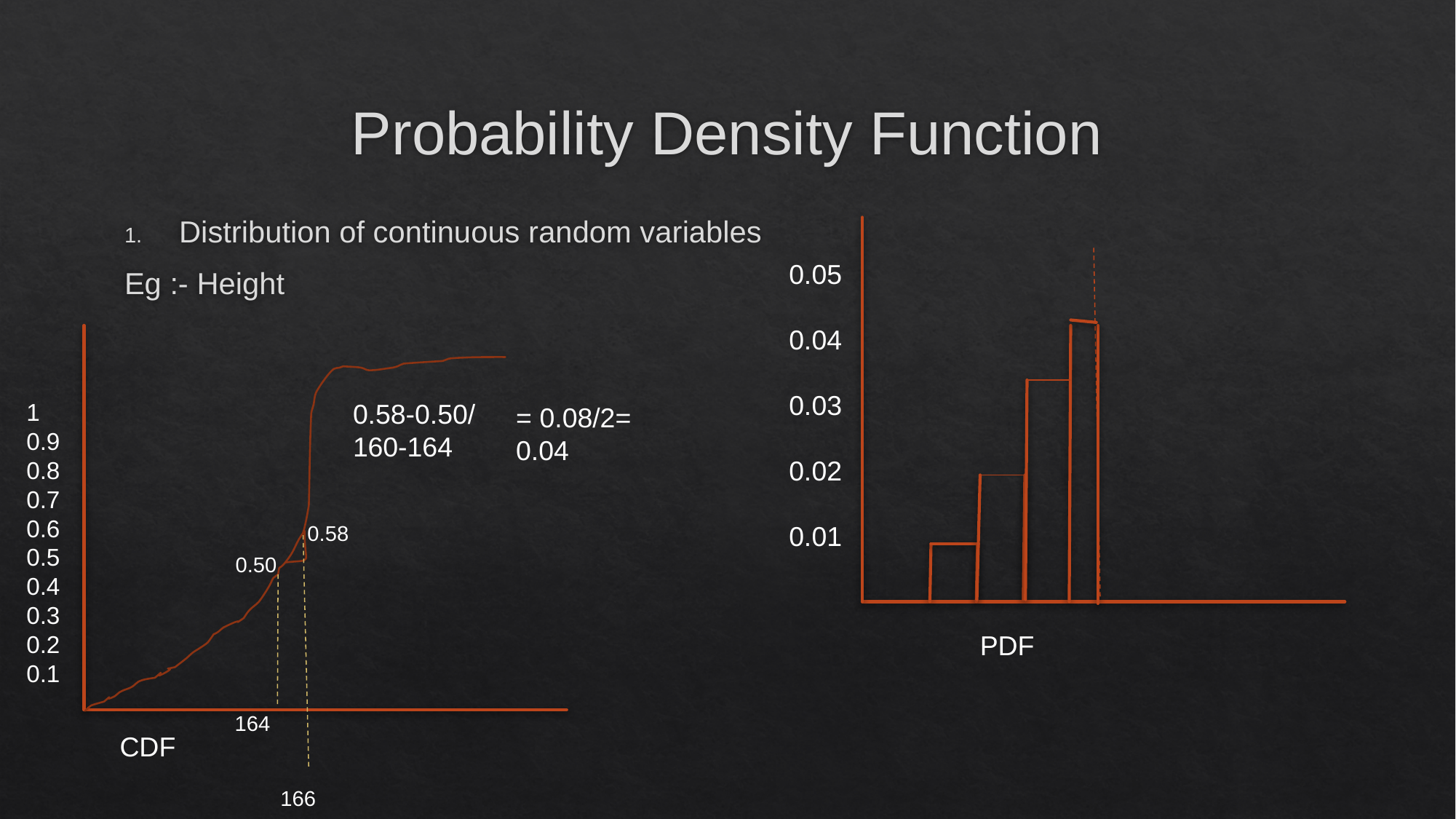

# Probability Density Function
Distribution of continuous random variables
Eg :- Height

0.05

0.04

0.03

0.02

0.01

1
0.9
0.8
0.7
0.6
0.5
0.4
0.3
0.2
0.1
0.58-0.50/
160-164
= 0.08/2= 0.04
0.58

0.50
PDF
164
CDF
166